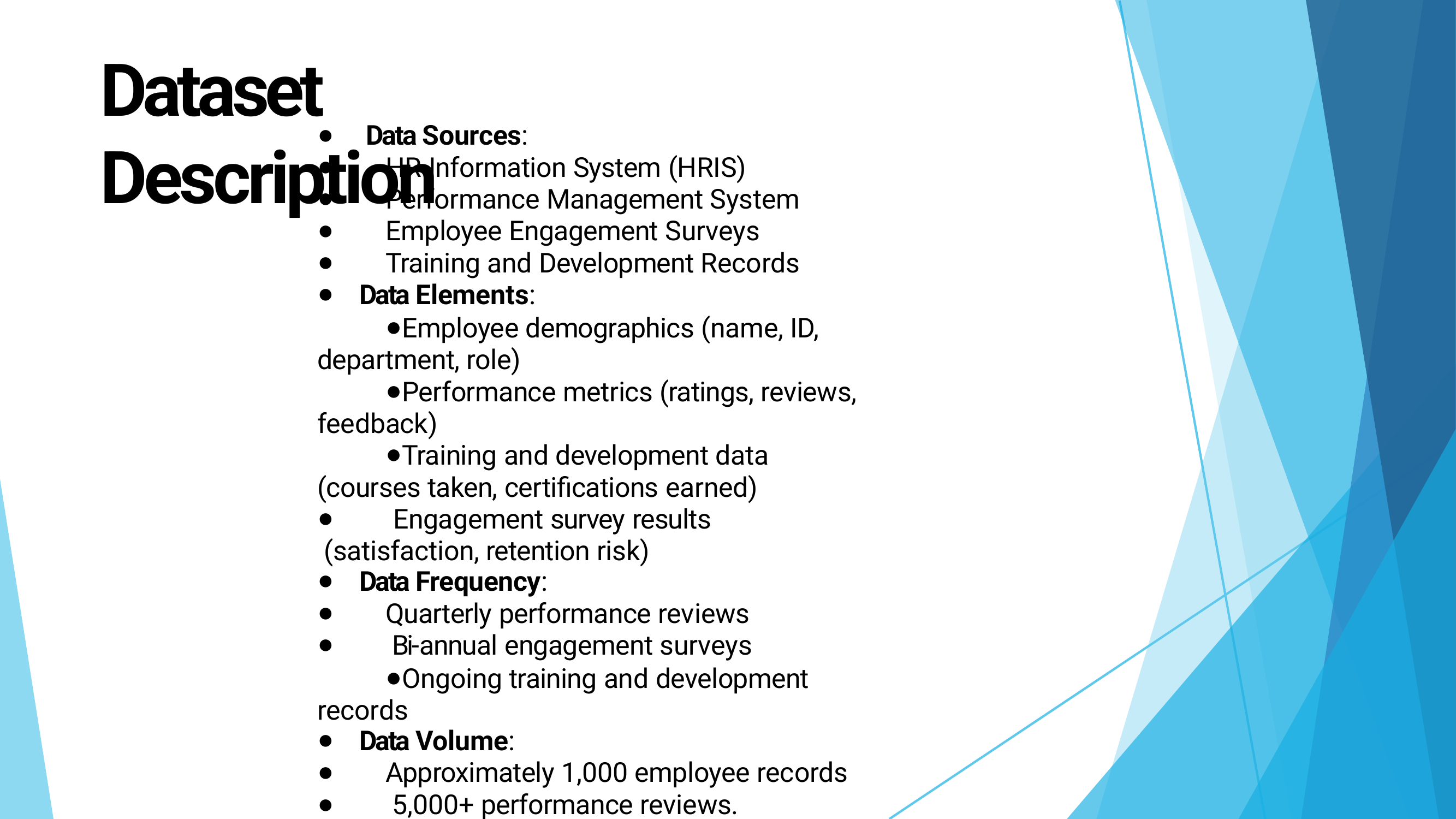

# Dataset Description
Data Sources:
HR Information System (HRIS)
Performance Management System
Employee Engagement Surveys
Training and Development Records
Data Elements:
Employee demographics (name, ID, department, role)
Performance metrics (ratings, reviews, feedback)
Training and development data (courses taken, certifications earned)
	Engagement survey results (satisfaction, retention risk)
Data Frequency:
Quarterly performance reviews
Bi-annual engagement surveys
Ongoing training and development records
Data Volume:
Approximately 1,000 employee records
5,000+ performance reviews.